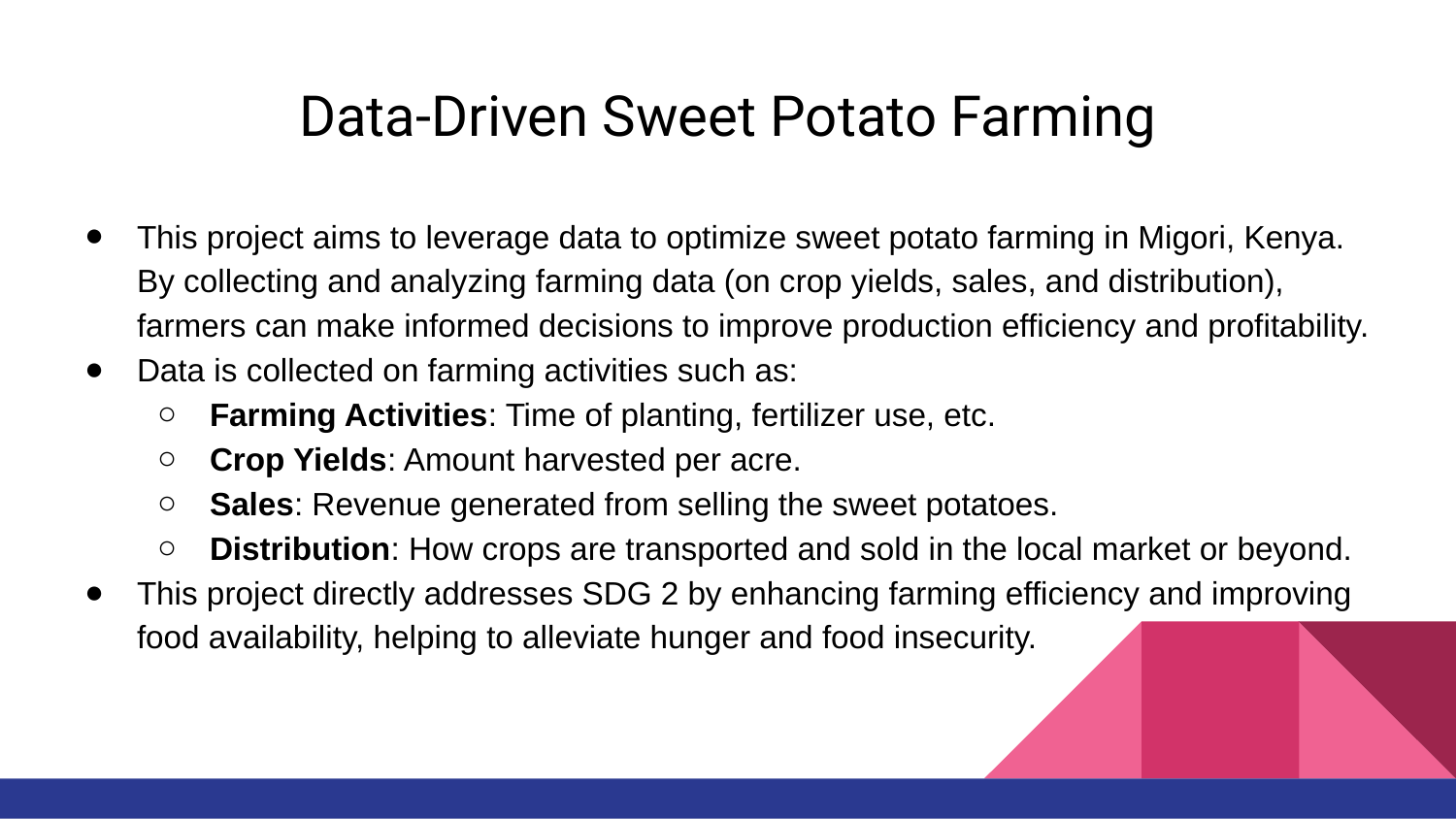

# Data-Driven Sweet Potato Farming
This project aims to leverage data to optimize sweet potato farming in Migori, Kenya. By collecting and analyzing farming data (on crop yields, sales, and distribution), farmers can make informed decisions to improve production efficiency and profitability.
Data is collected on farming activities such as:
Farming Activities: Time of planting, fertilizer use, etc.
Crop Yields: Amount harvested per acre.
Sales: Revenue generated from selling the sweet potatoes.
Distribution: How crops are transported and sold in the local market or beyond.
This project directly addresses SDG 2 by enhancing farming efficiency and improving food availability, helping to alleviate hunger and food insecurity.